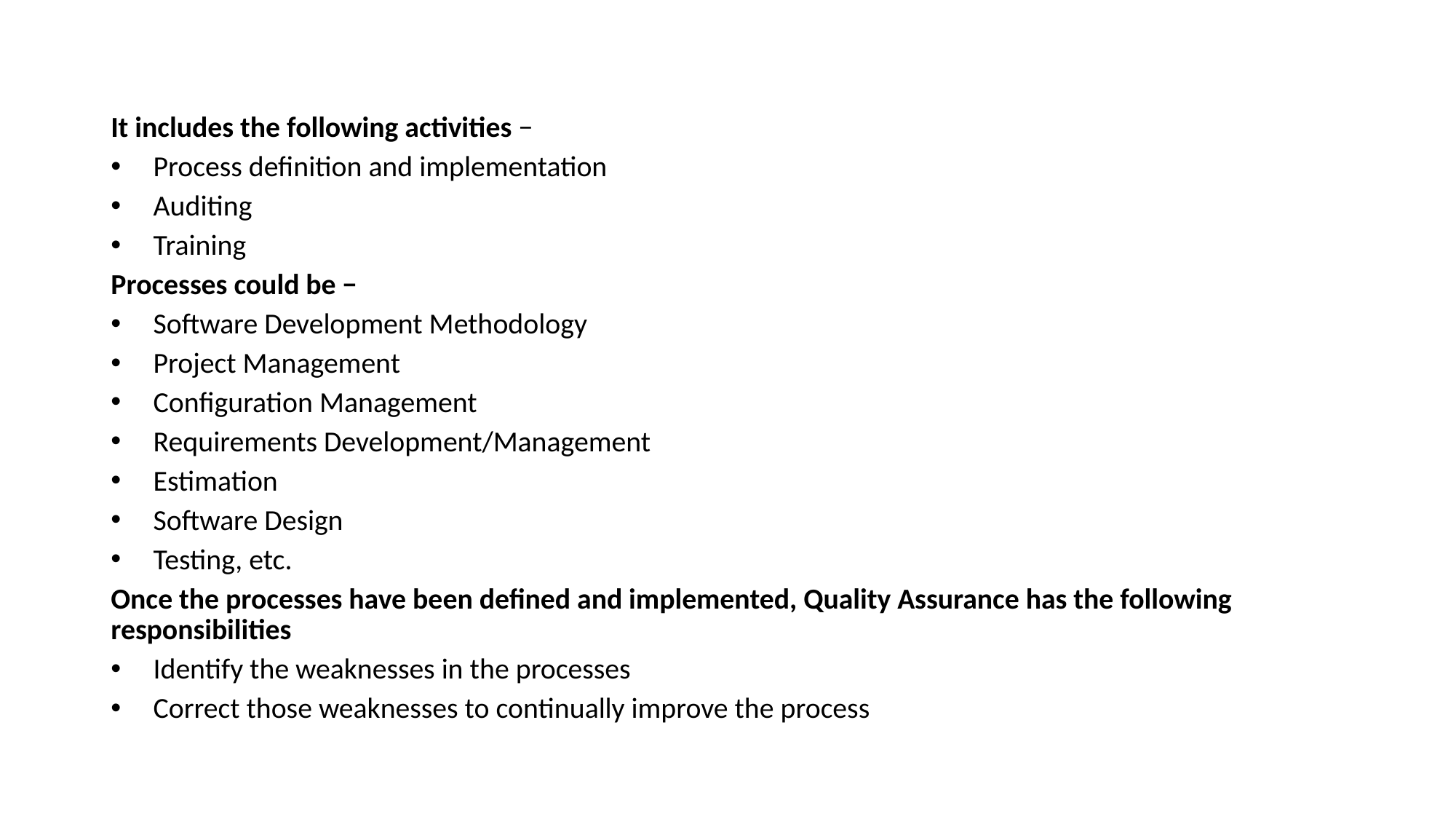

It includes the following activities −
Process definition and implementation
Auditing
Training
Processes could be −
Software Development Methodology
Project Management
Configuration Management
Requirements Development/Management
Estimation
Software Design
Testing, etc.
Once the processes have been defined and implemented, Quality Assurance has the following responsibilities
Identify the weaknesses in the processes
Correct those weaknesses to continually improve the process